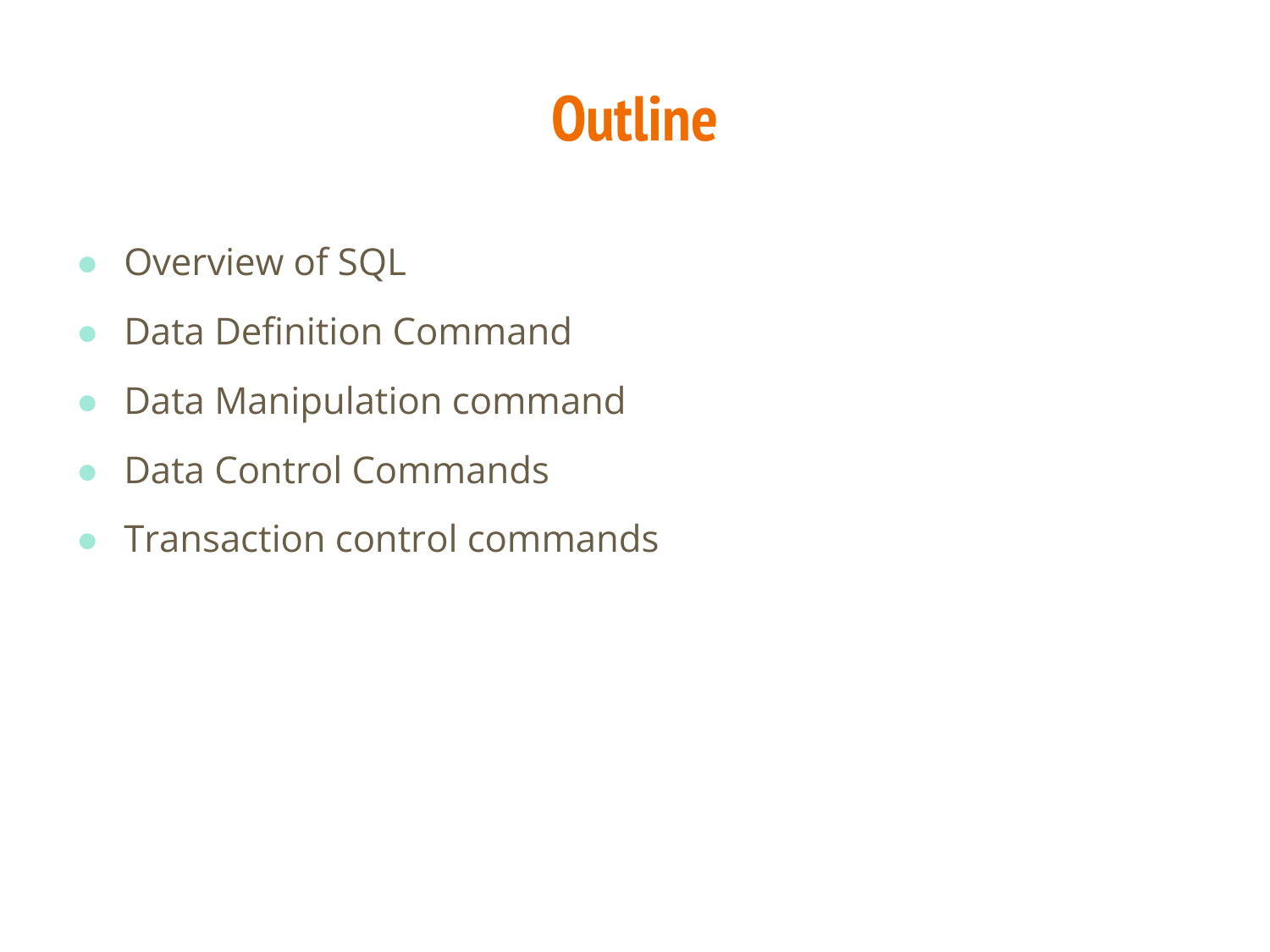

# Outline
Overview of SQL
Data Definition Command
Data Manipulation command
Data Control Commands
Transaction control commands